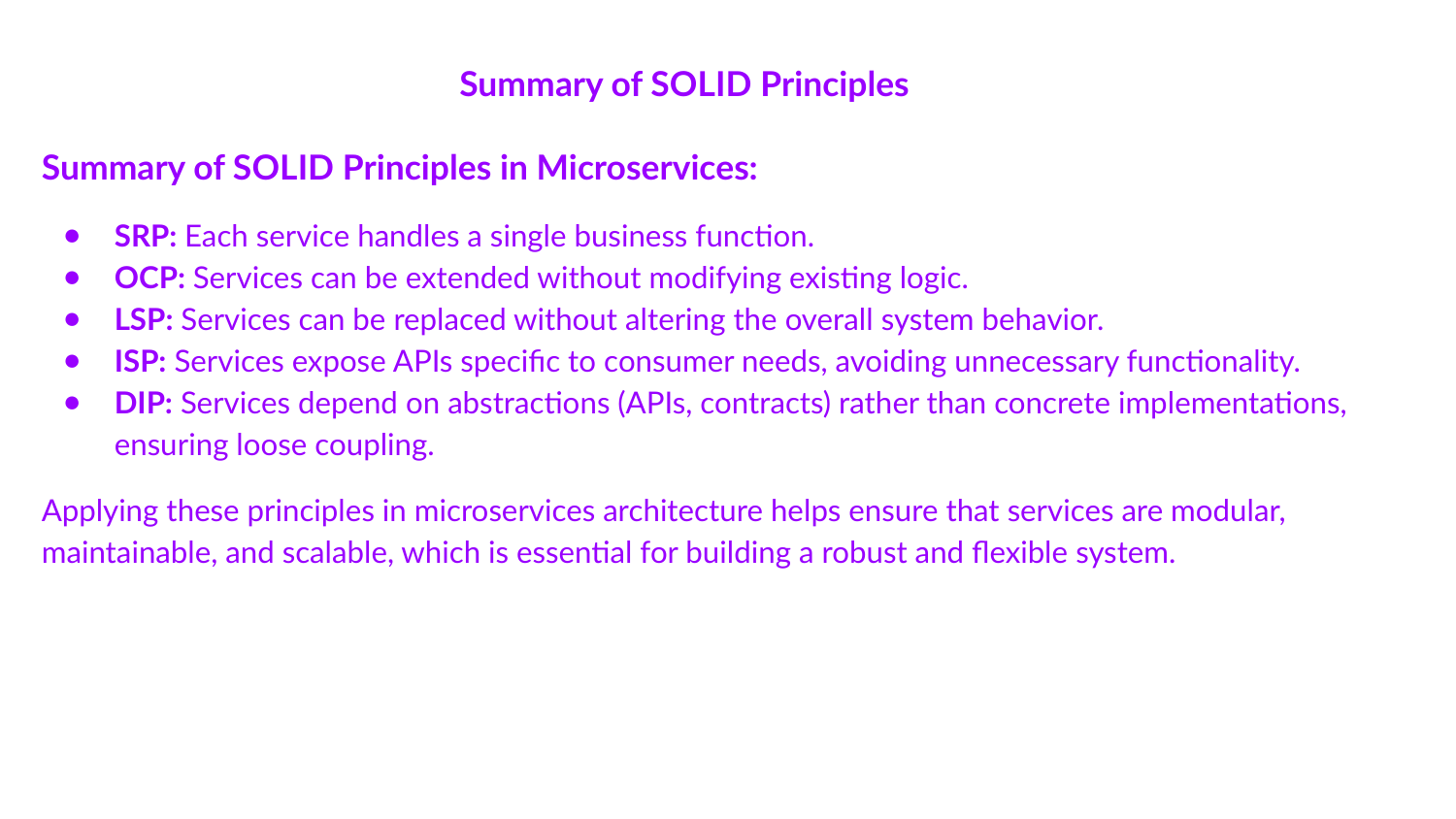

Summary of SOLID Principles
Summary of SOLID Principles in Microservices:
SRP: Each service handles a single business function.
OCP: Services can be extended without modifying existing logic.
LSP: Services can be replaced without altering the overall system behavior.
ISP: Services expose APIs specific to consumer needs, avoiding unnecessary functionality.
DIP: Services depend on abstractions (APIs, contracts) rather than concrete implementations, ensuring loose coupling.
Applying these principles in microservices architecture helps ensure that services are modular, maintainable, and scalable, which is essential for building a robust and flexible system.